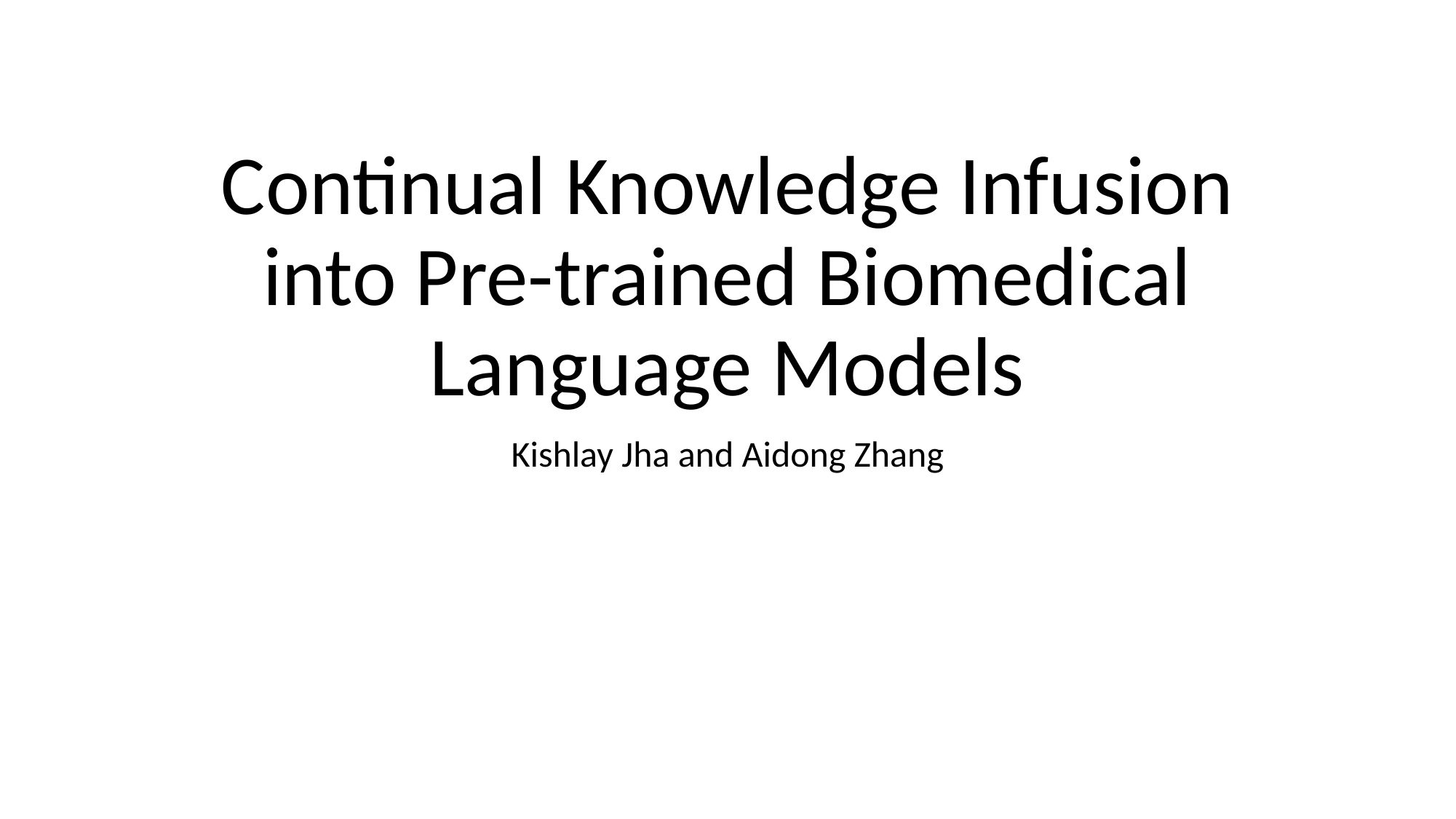

# Continual Knowledge Infusion into Pre-trained Biomedical Language Models
Kishlay Jha and Aidong Zhang